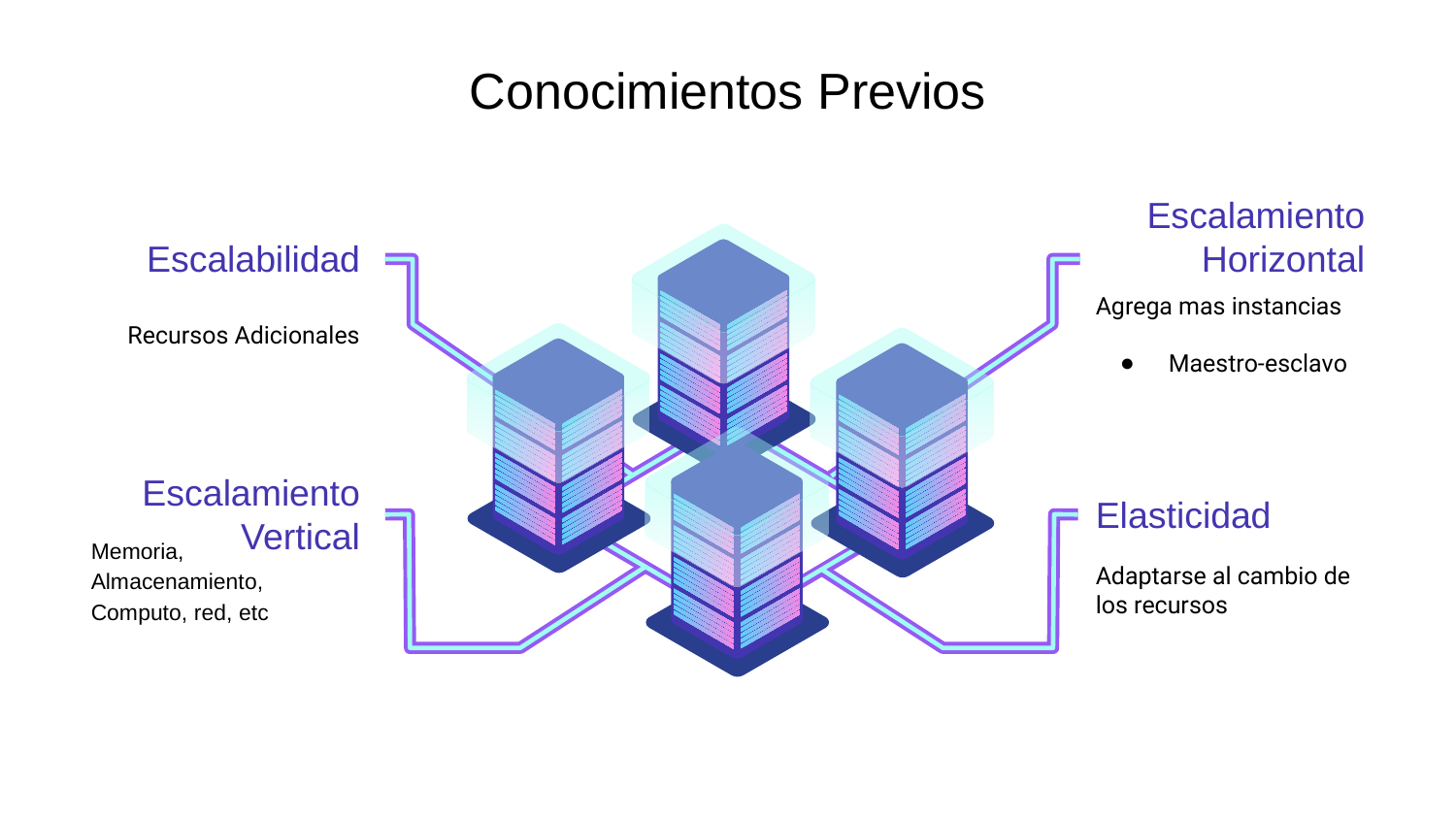

# Conocimientos Previos

Escalamiento Horizontal

Agrega mas instancias

Maestro-esclavo
Escalabilidad
Recursos Adicionales

Escalamiento Vertical
Memoria, Almacenamiento, Computo, red, etc

Elasticidad
Adaptarse al cambio de los recursos